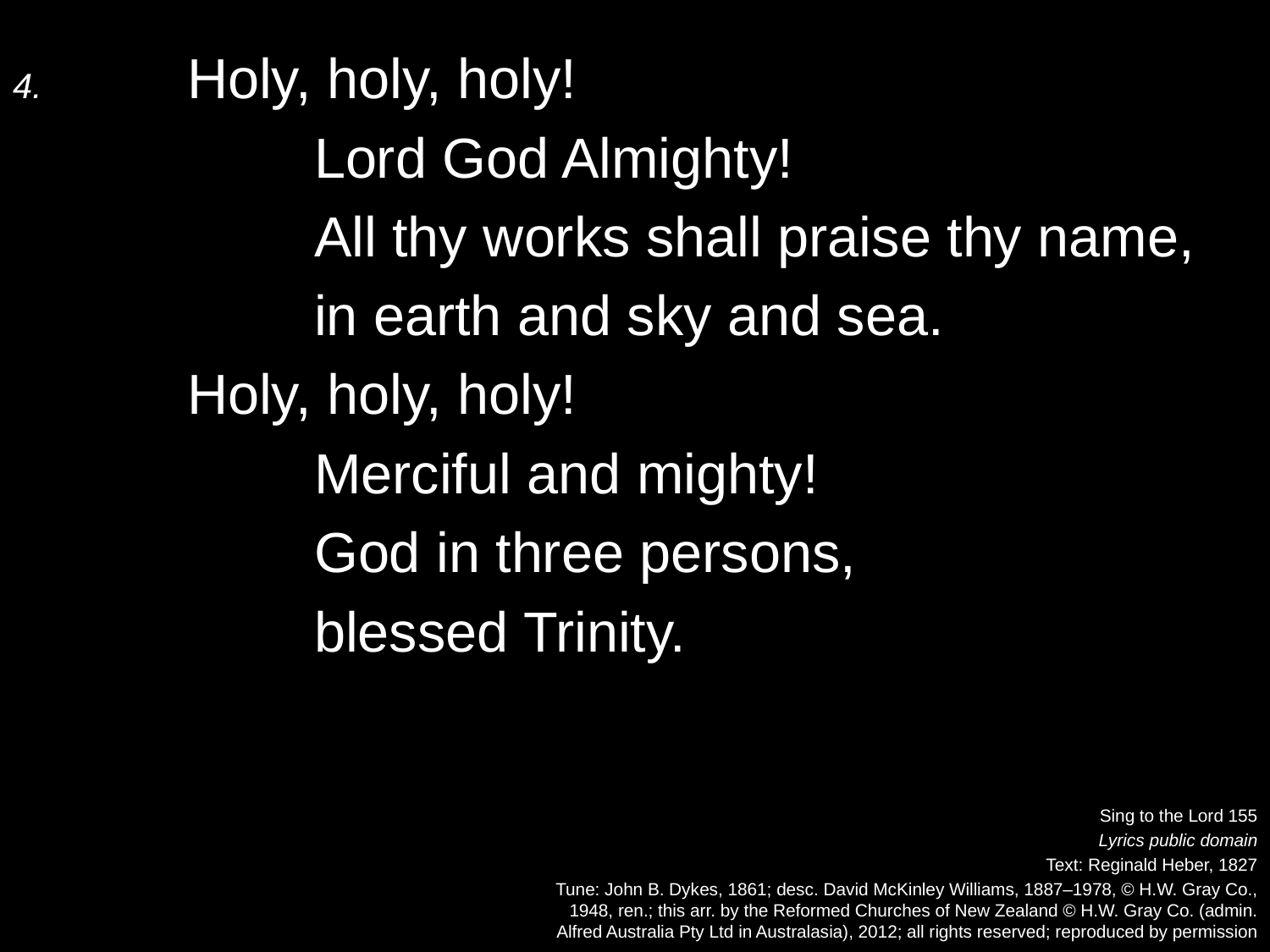

4.	Holy, holy, holy!
		Lord God Almighty!
		All thy works shall praise thy name,
		in earth and sky and sea.
	Holy, holy, holy!
		Merciful and mighty!
		God in three persons,
		blessed Trinity.
Sing to the Lord 155
Lyrics public domain
Text: Reginald Heber, 1827
Tune: John B. Dykes, 1861; desc. David McKinley Williams, 1887–1978, © H.W. Gray Co.,
1948, ren.; this arr. by the Reformed Churches of New Zealand © H.W. Gray Co. (admin.
Alfred Australia Pty Ltd in Australasia), 2012; all rights reserved; reproduced by permission